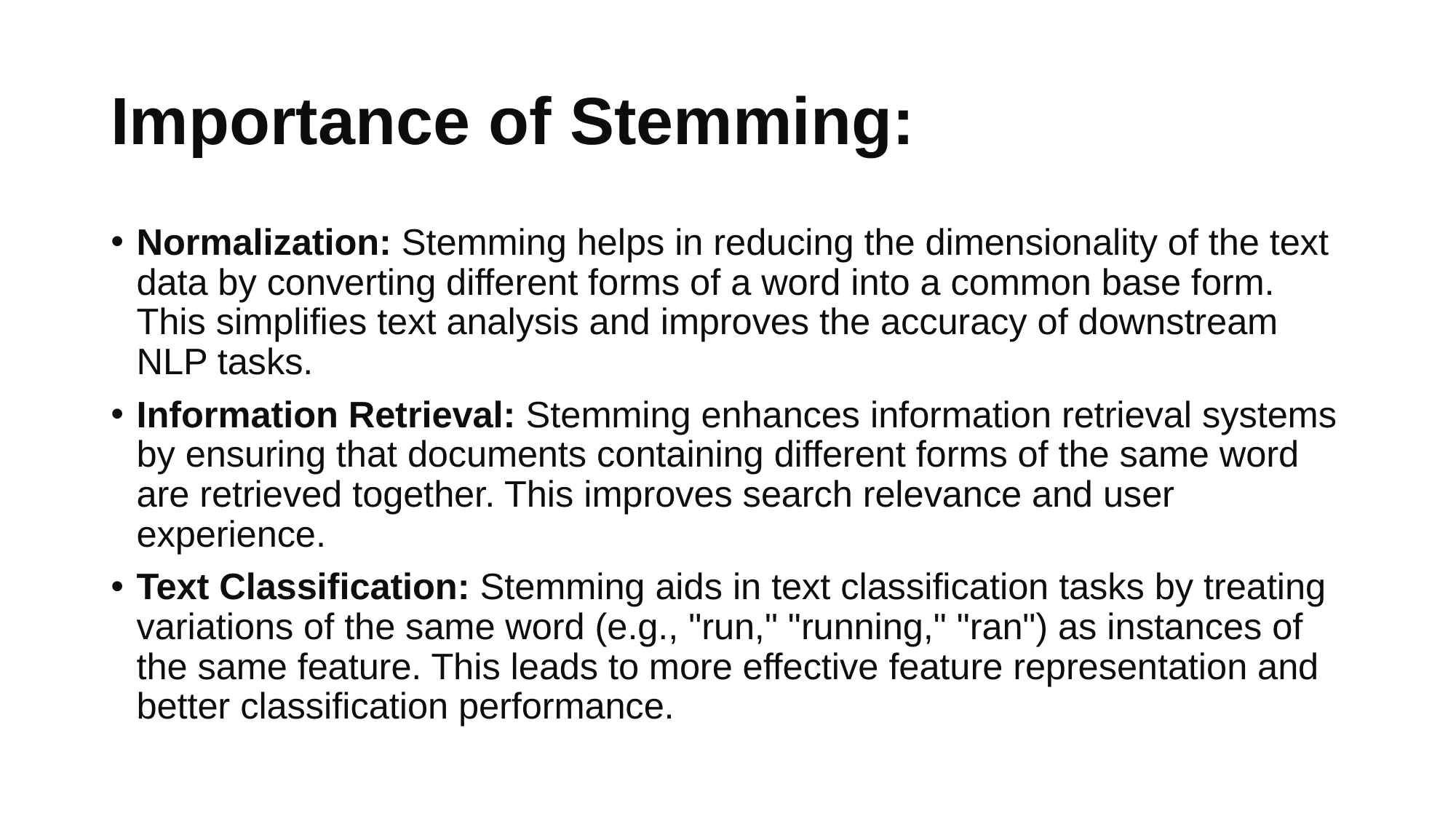

# Importance of Stemming:
Normalization: Stemming helps in reducing the dimensionality of the text data by converting different forms of a word into a common base form. This simplifies text analysis and improves the accuracy of downstream NLP tasks.
Information Retrieval: Stemming enhances information retrieval systems by ensuring that documents containing different forms of the same word are retrieved together. This improves search relevance and user experience.
Text Classification: Stemming aids in text classification tasks by treating variations of the same word (e.g., "run," "running," "ran") as instances of the same feature. This leads to more effective feature representation and better classification performance.